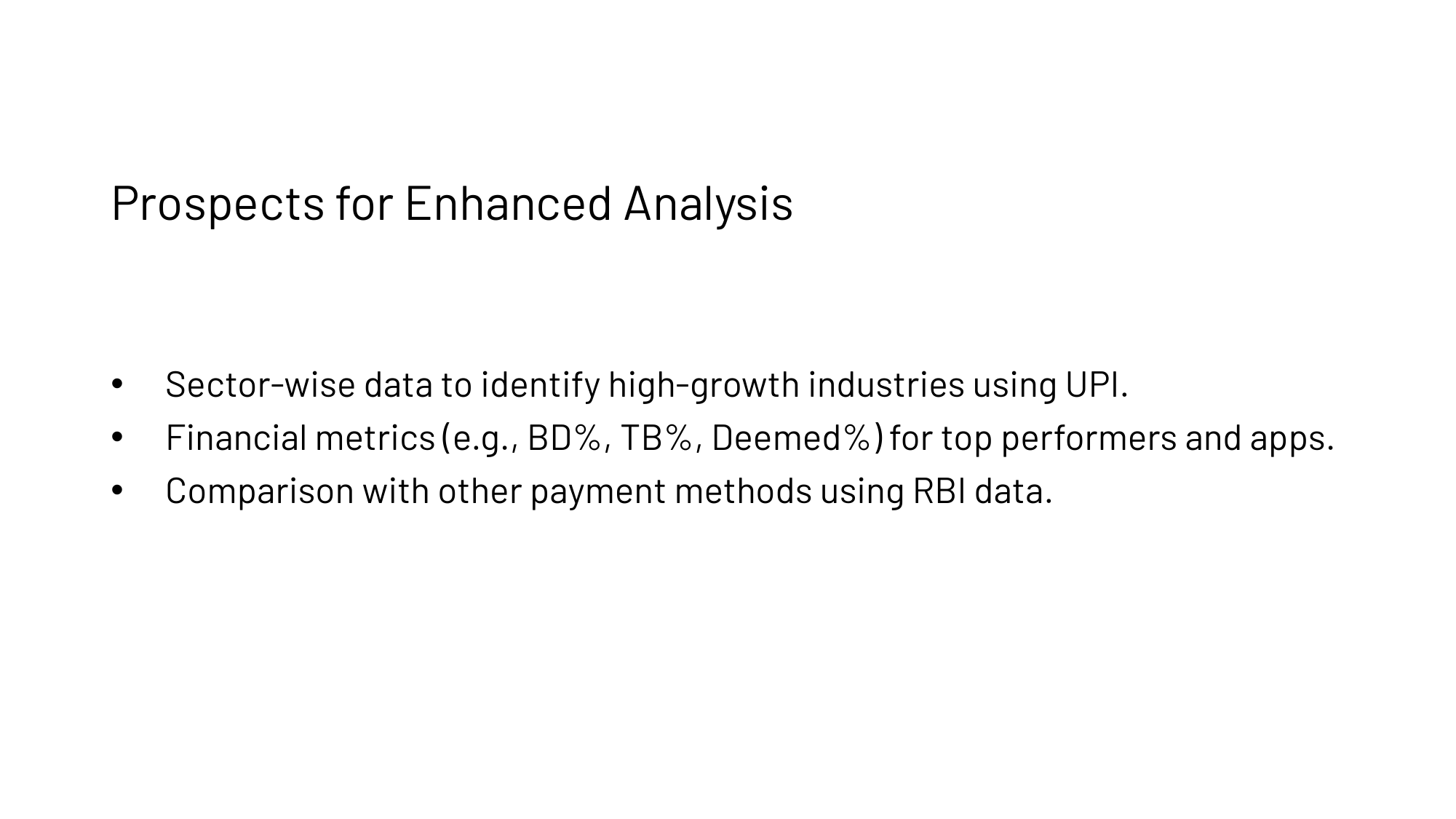

# Prospects for Enhanced Analysis

Sector-wise data to identify high-growth industries using UPI.
Financial metrics (e.g., BD%, TB%, Deemed%) for top performers and apps.
Comparison with other payment methods using RBI data.